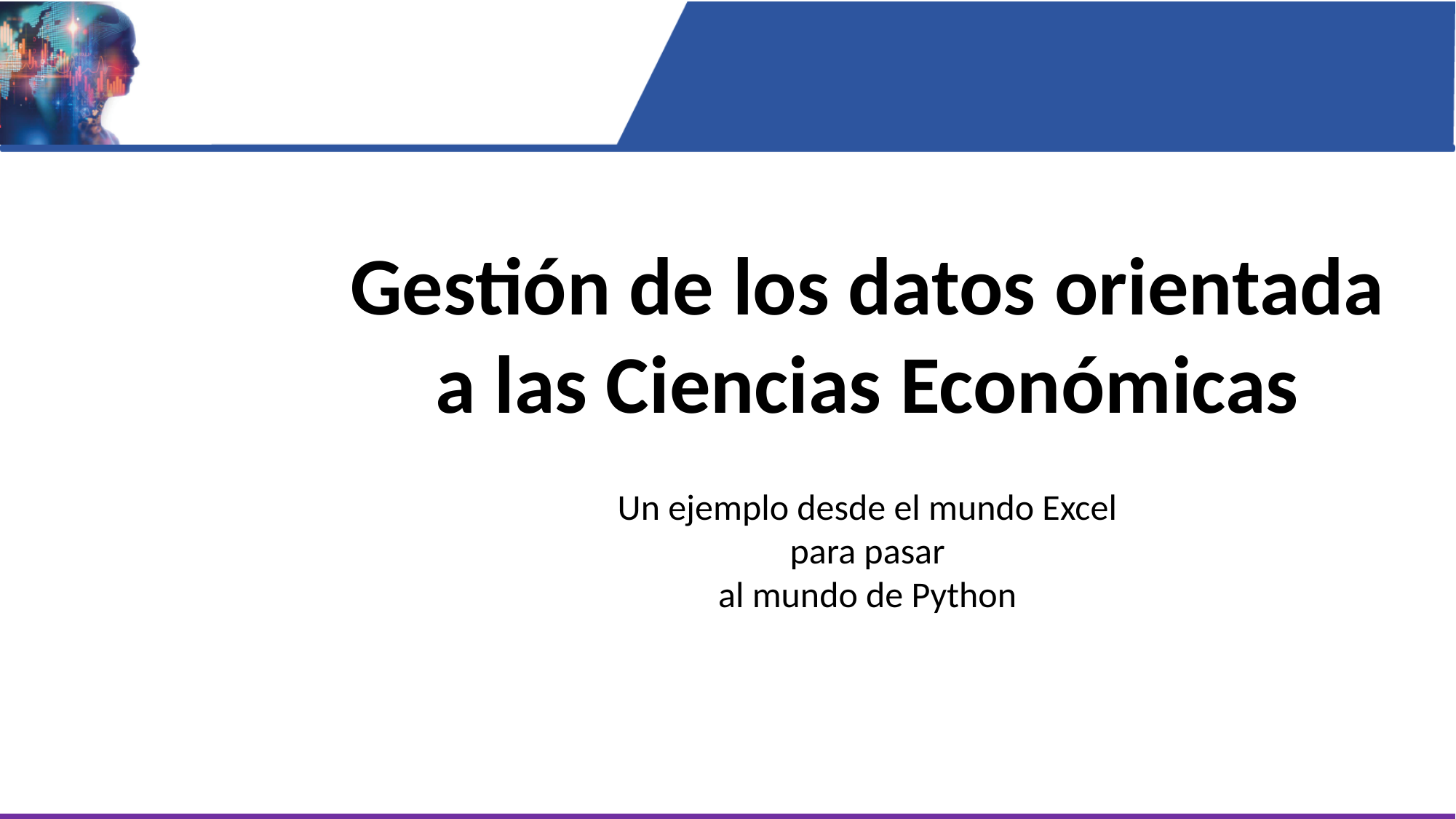

Gestión de los datos orientada a las Ciencias Económicas
Un ejemplo desde el mundo Excel
para pasar
al mundo de Python